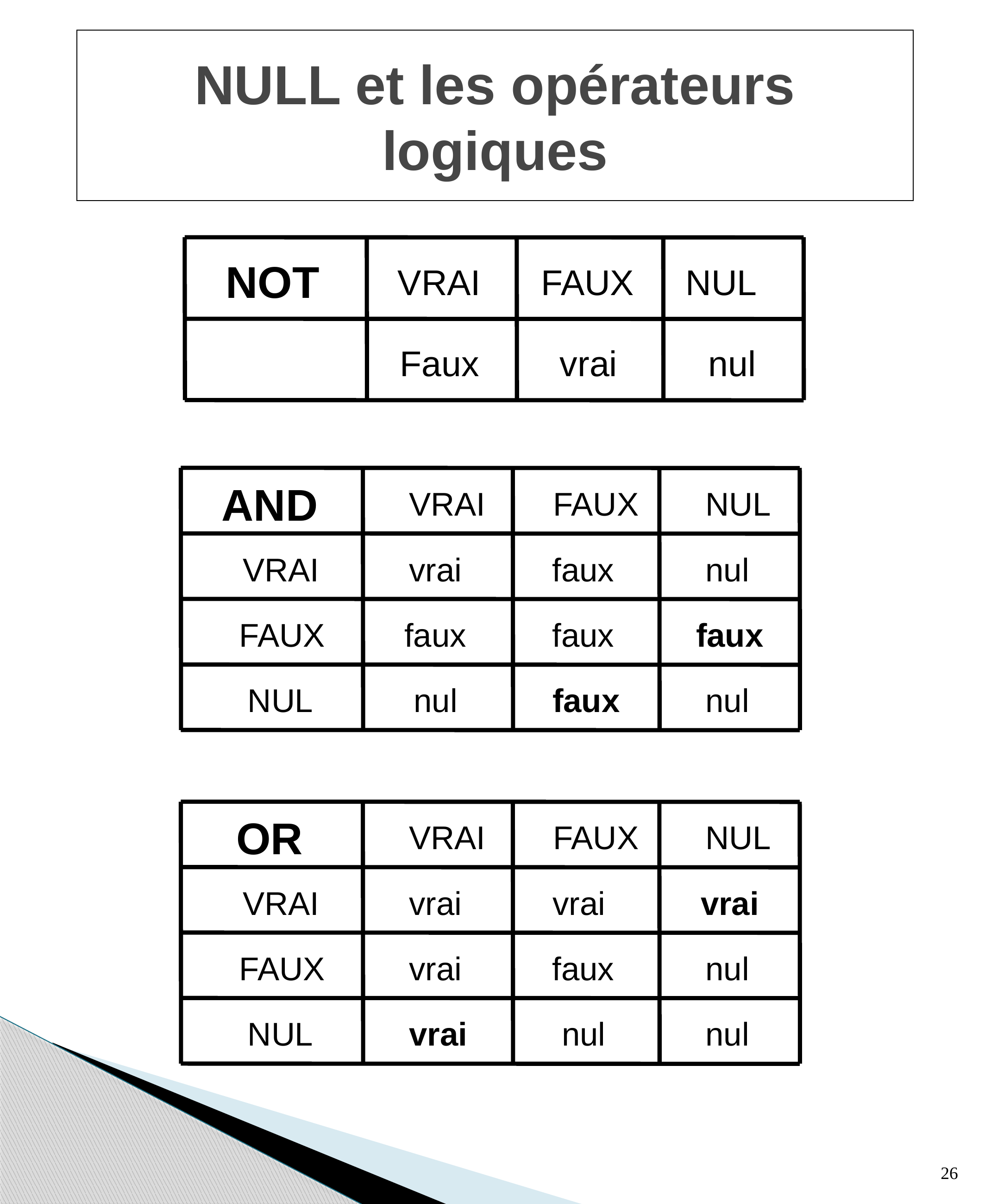

NULL et les opérateurs logiques

NOT
VRAI
FAUX
NUL

Faux
vrai
nul

AND
VRAI
FAUX
NUL

VRAI
vrai
faux
nul

FAUX
faux
faux
faux

NUL
nul
faux
nul

OR
VRAI
FAUX
NUL

VRAI
vrai
vrai
vrai

FAUX
vrai
faux
nul

NUL
vrai
nul
nul

vrai
26